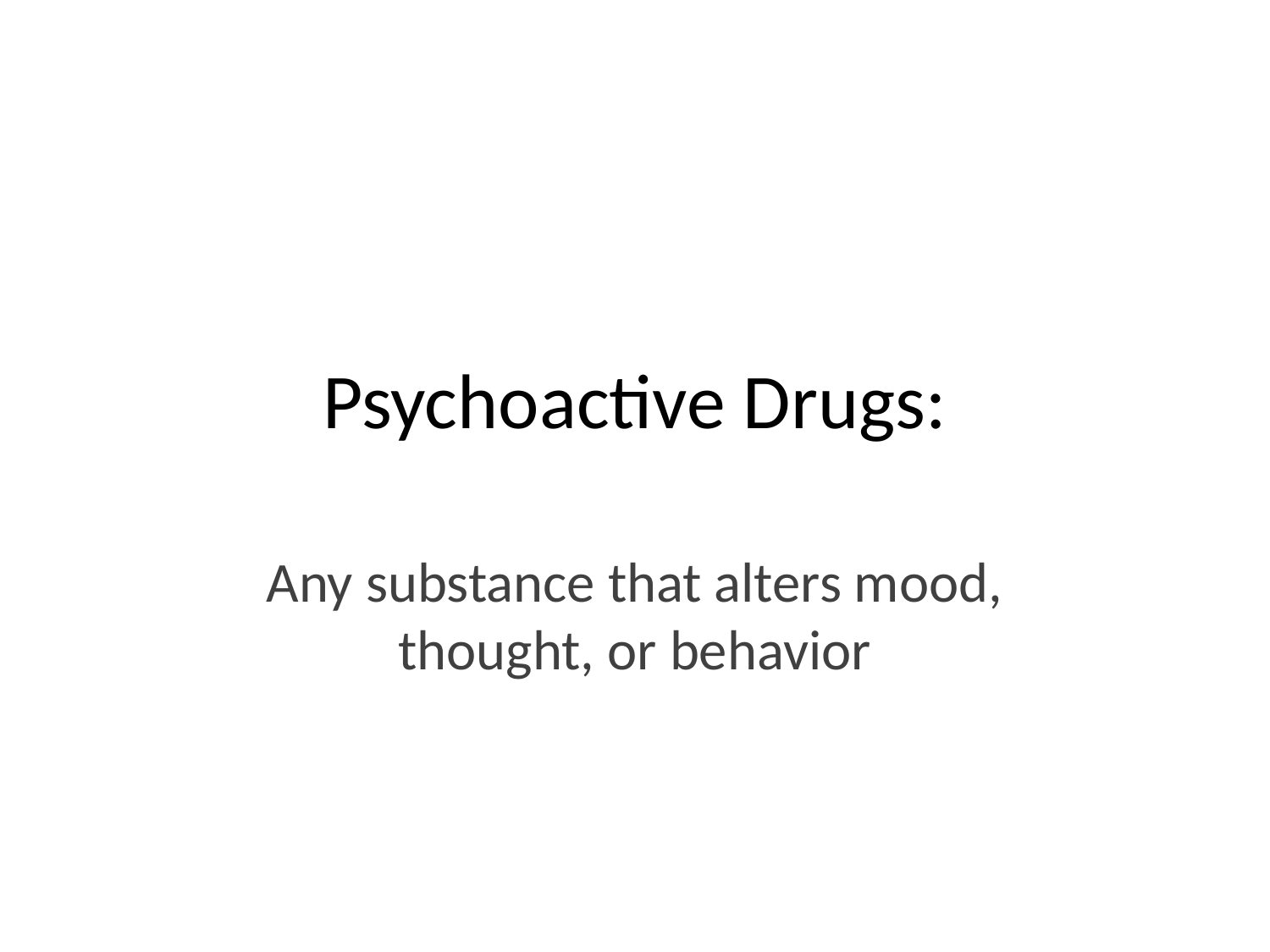

# Psychoactive Drugs:
Any substance that alters mood, thought, or behavior